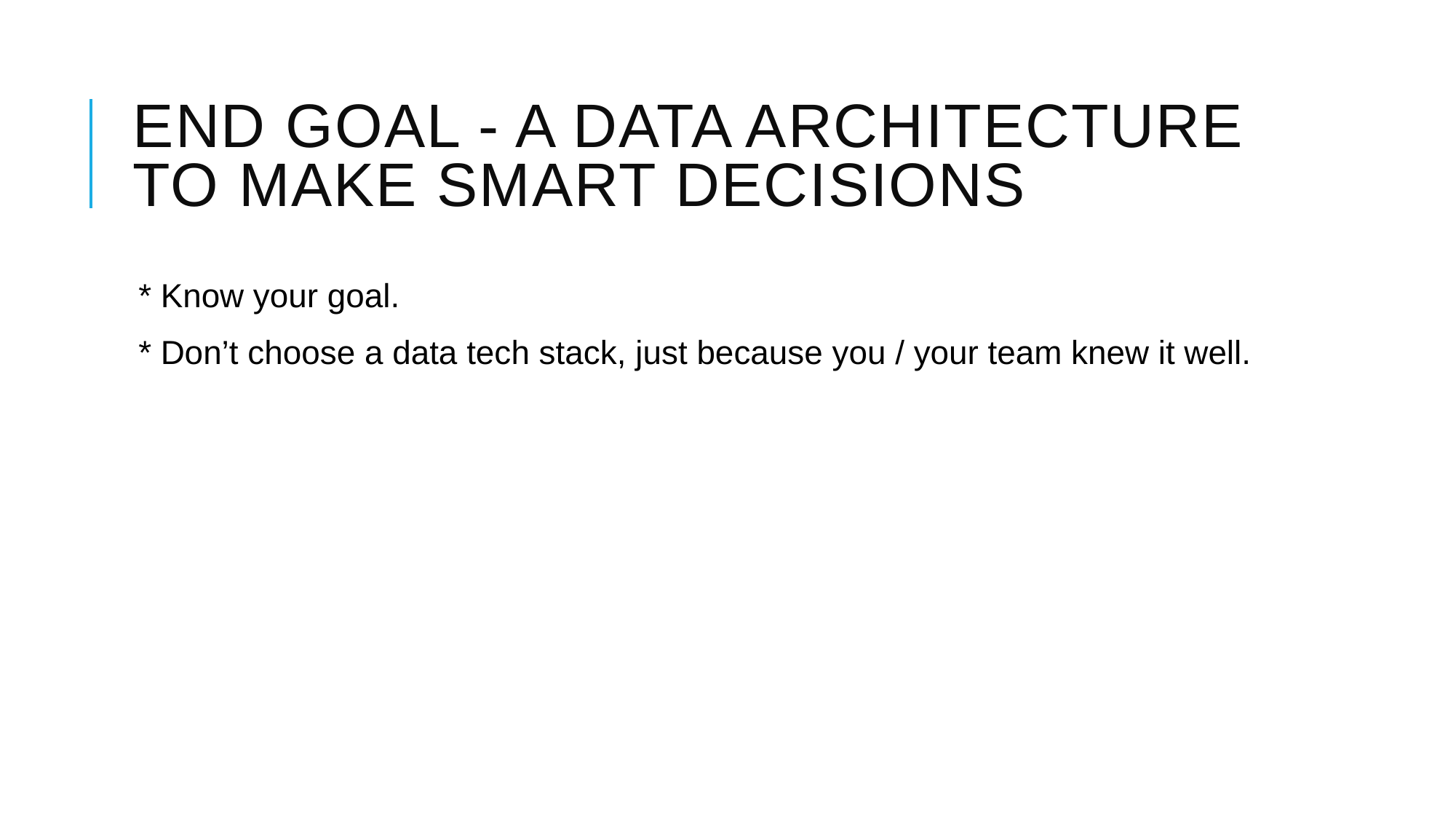

# End goal - a data architecture to make smart decisions
* Know your goal.
* Don’t choose a data tech stack, just because you / your team knew it well.